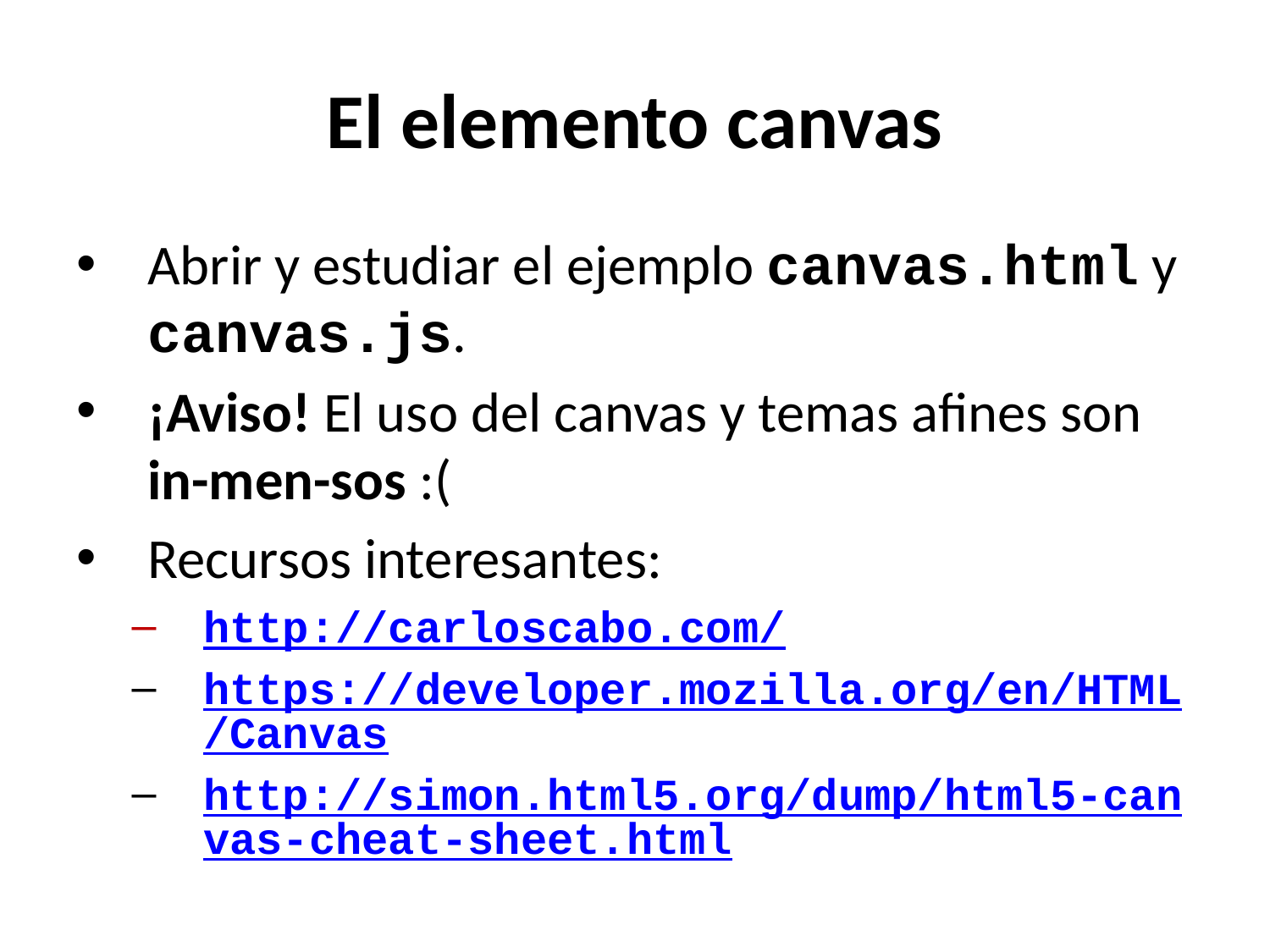

# El elemento canvas
Abrir y estudiar el ejemplo canvas.html y canvas.js.
¡Aviso! El uso del canvas y temas afines son in-men-sos :(
Recursos interesantes:
http://carloscabo.com/
https://developer.mozilla.org/en/HTML/Canvas
http://simon.html5.org/dump/html5-canvas-cheat-sheet.html